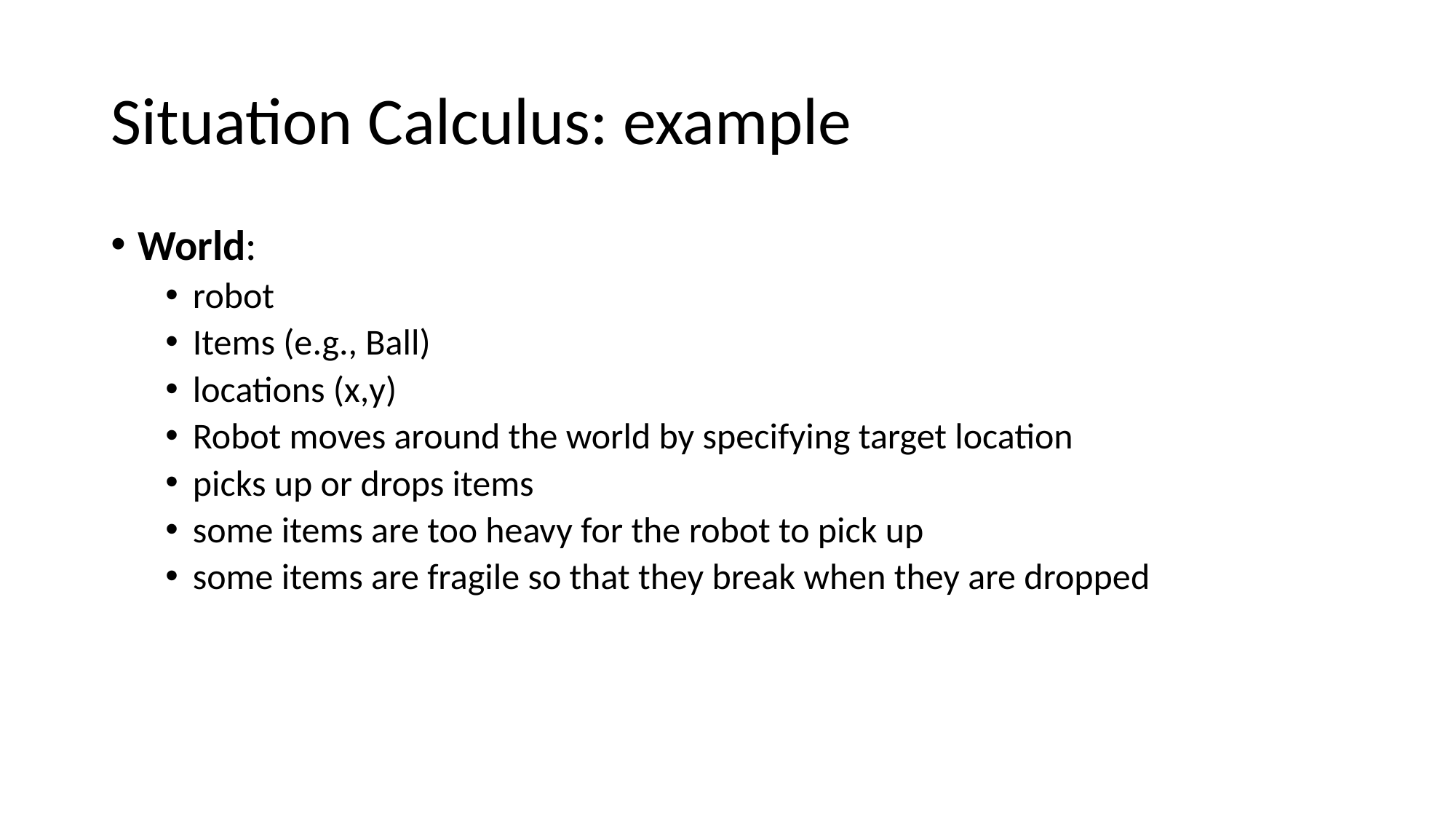

# Situation Calculus: example
World:
robot
Items (e.g., Ball)
locations (x,y)
Robot moves around the world by specifying target location
picks up or drops items
some items are too heavy for the robot to pick up
some items are fragile so that they break when they are dropped